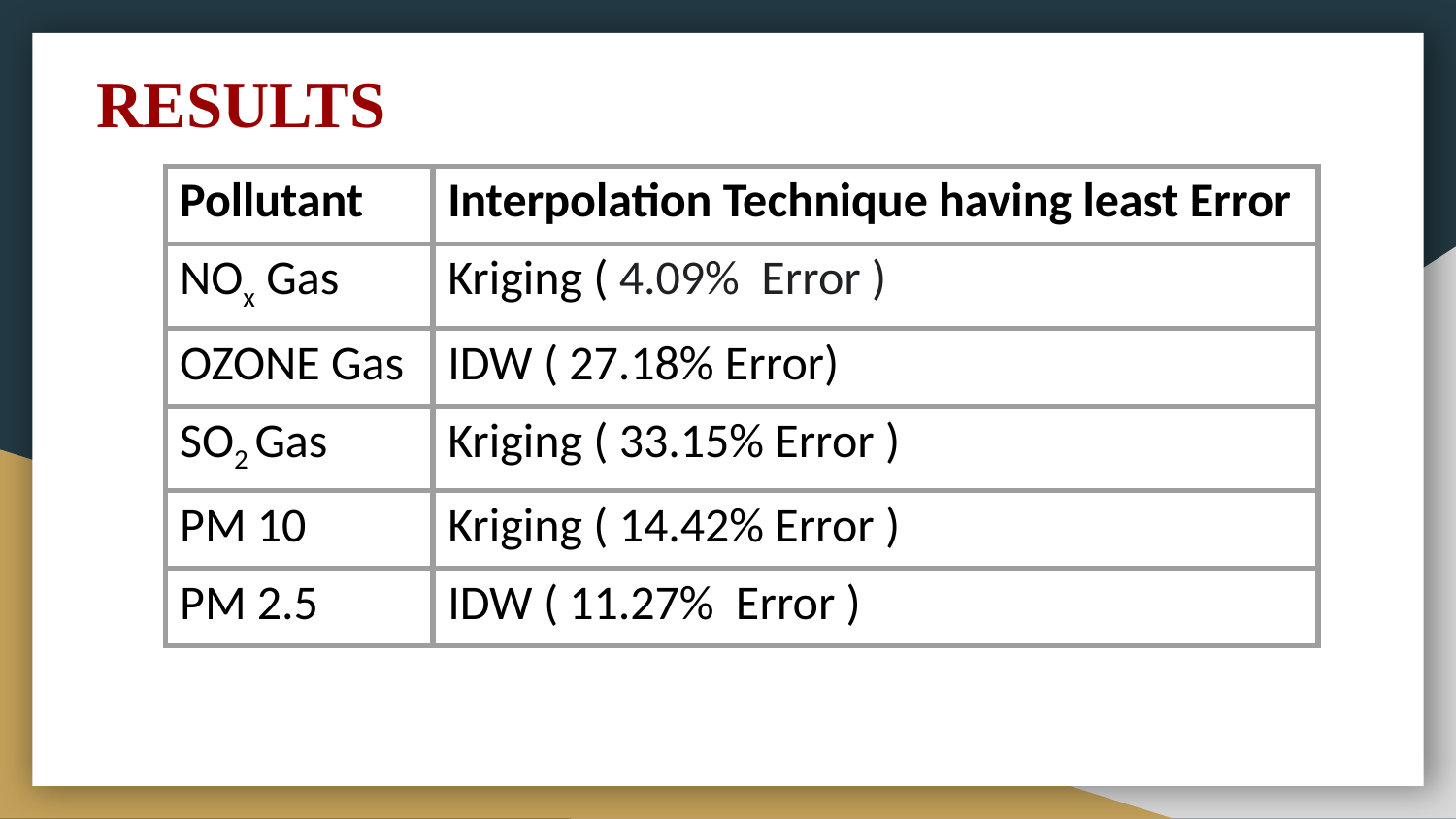

# RESULTS
| Pollutant | Interpolation Technique having least Error |
| --- | --- |
| NOx Gas | Kriging ( 4.09% Error ) |
| OZONE Gas | IDW ( 27.18% Error) |
| SO2 Gas | Kriging ( 33.15% Error ) |
| PM 10 | Kriging ( 14.42% Error ) |
| PM 2.5 | IDW ( 11.27% Error ) |